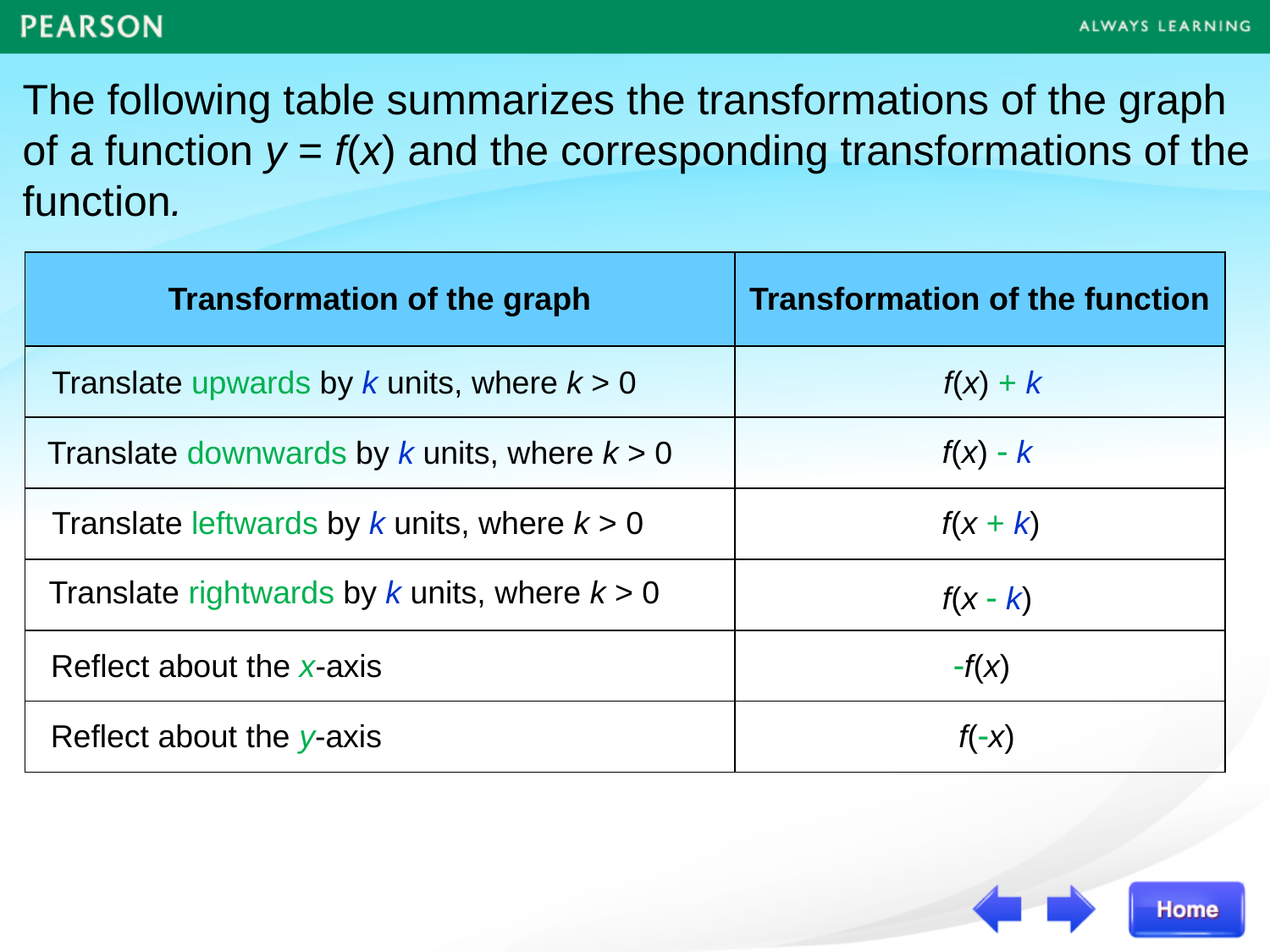

The following table summarizes the transformations of the graph of a function y = f(x) and the corresponding transformations of the function.
| Transformation of the graph | Transformation of the function |
| --- | --- |
|  |  |
|  |  |
|  |  |
|  |  |
|  |  |
|  |  |
Translate upwards by k units, where k > 0
f(x) + k
f(x) − k
Translate downwards by k units, where k > 0
Translate leftwards by k units, where k > 0
f(x + k)
Translate rightwards by k units, where k > 0
f(x − k)
Reflect about the x-axis
−f(x)
Reflect about the y-axis
f(−x)